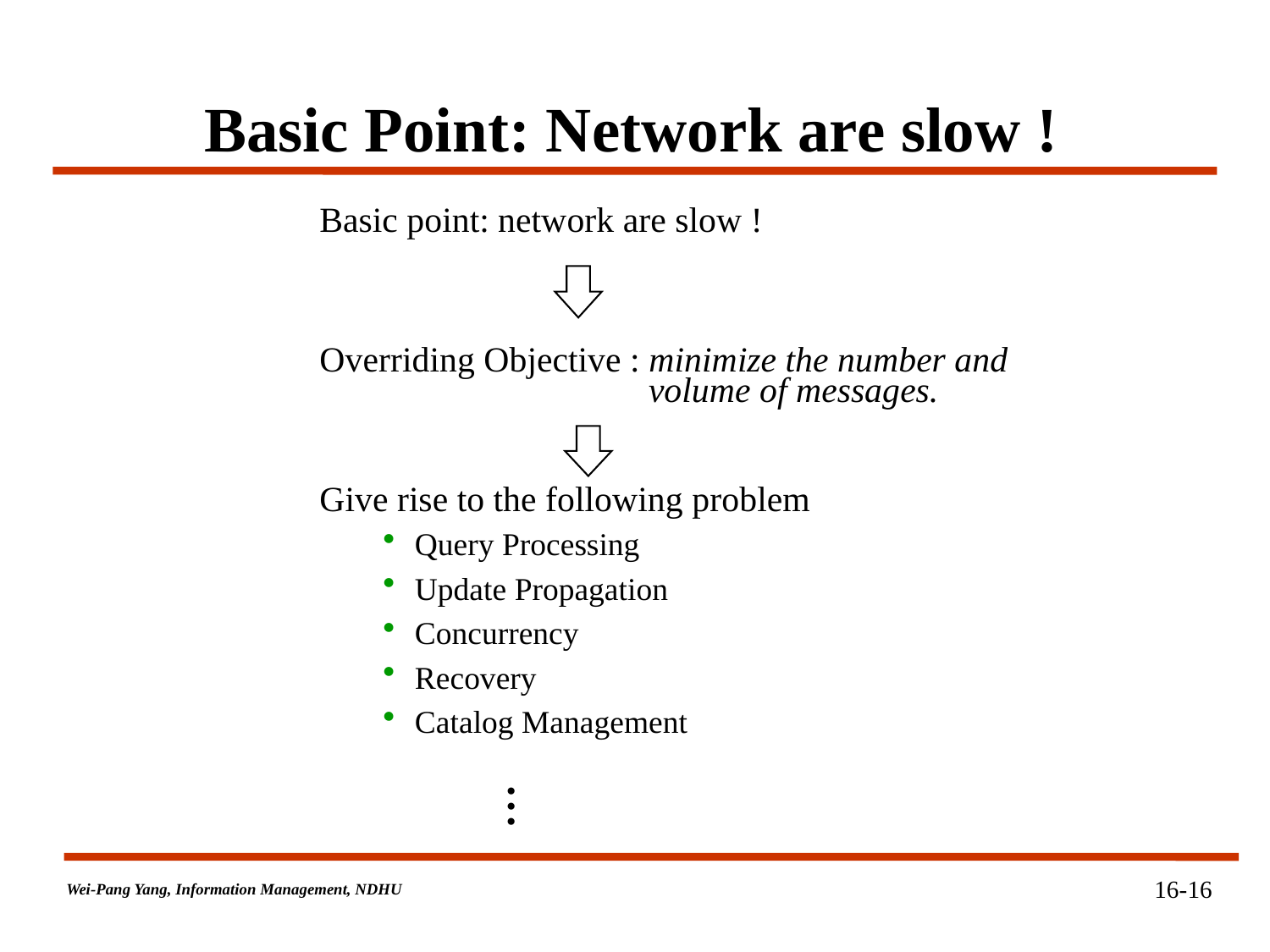

# Basic Point: Network are slow !
Basic point: network are slow !

Overriding Objective : minimize the number and
                                     volume of messages.

Give rise to the following problem
Query Processing
Update Propagation
Concurrency
Recovery
Catalog Management

.
.
.